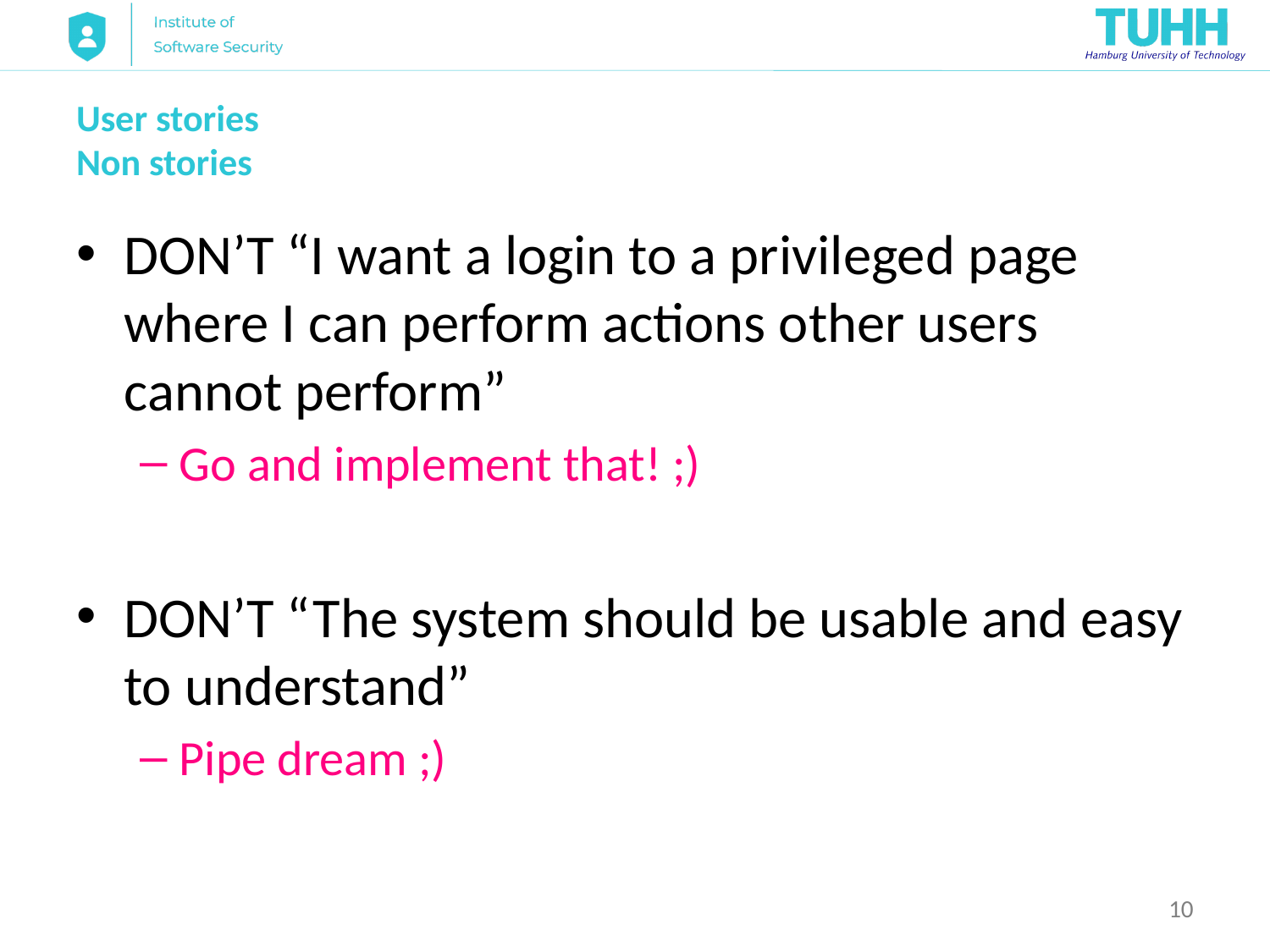

# User stories Non stories
DON’T “I want a login to a privileged page where I can perform actions other users cannot perform”
Go and implement that! ;)

DON’T “The system should be usable and easy to understand”
Pipe dream ;)
10